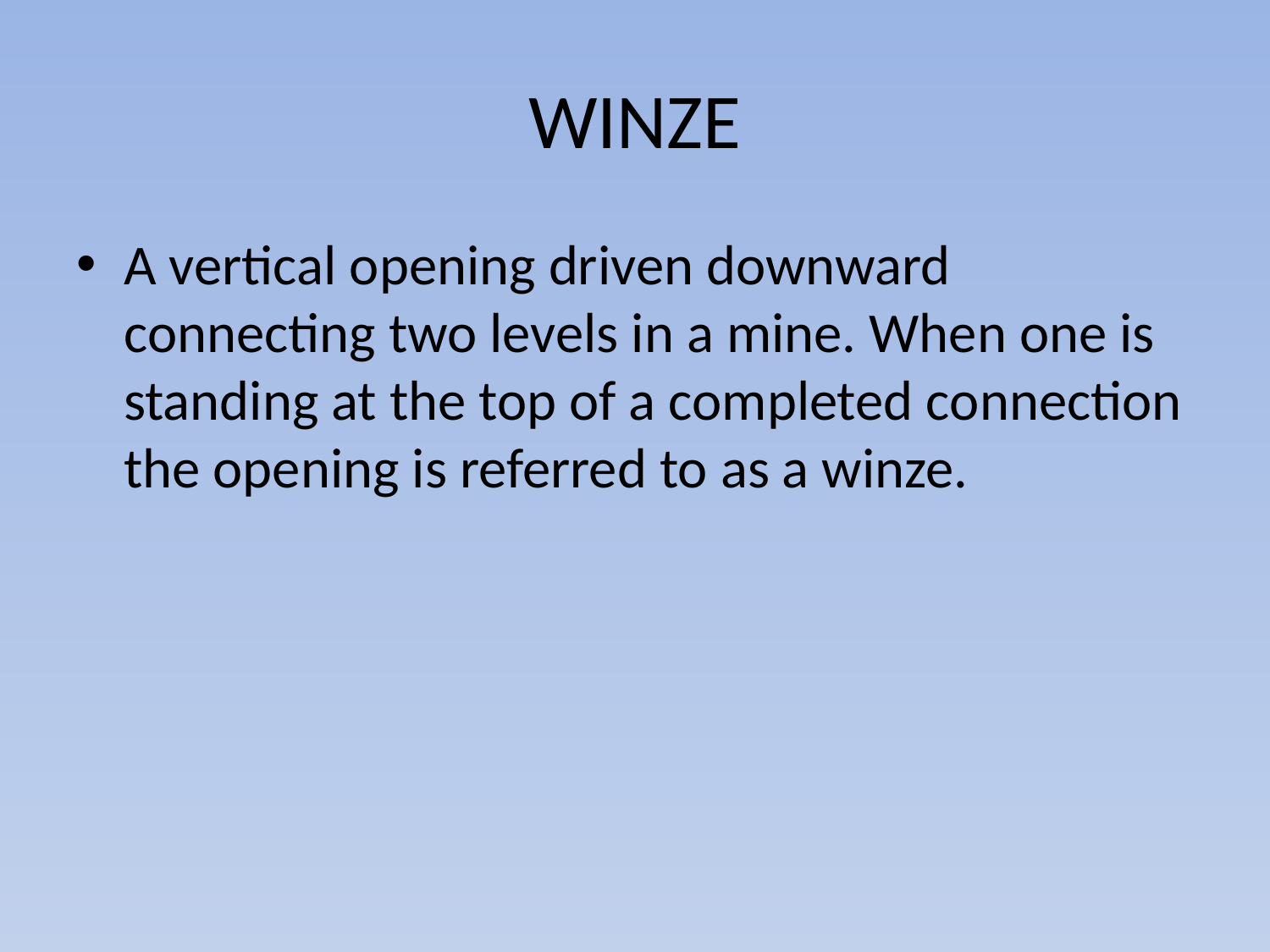

# WINZE
A vertical opening driven downward connecting two levels in a mine. When one is standing at the top of a completed connection the opening is referred to as a winze.